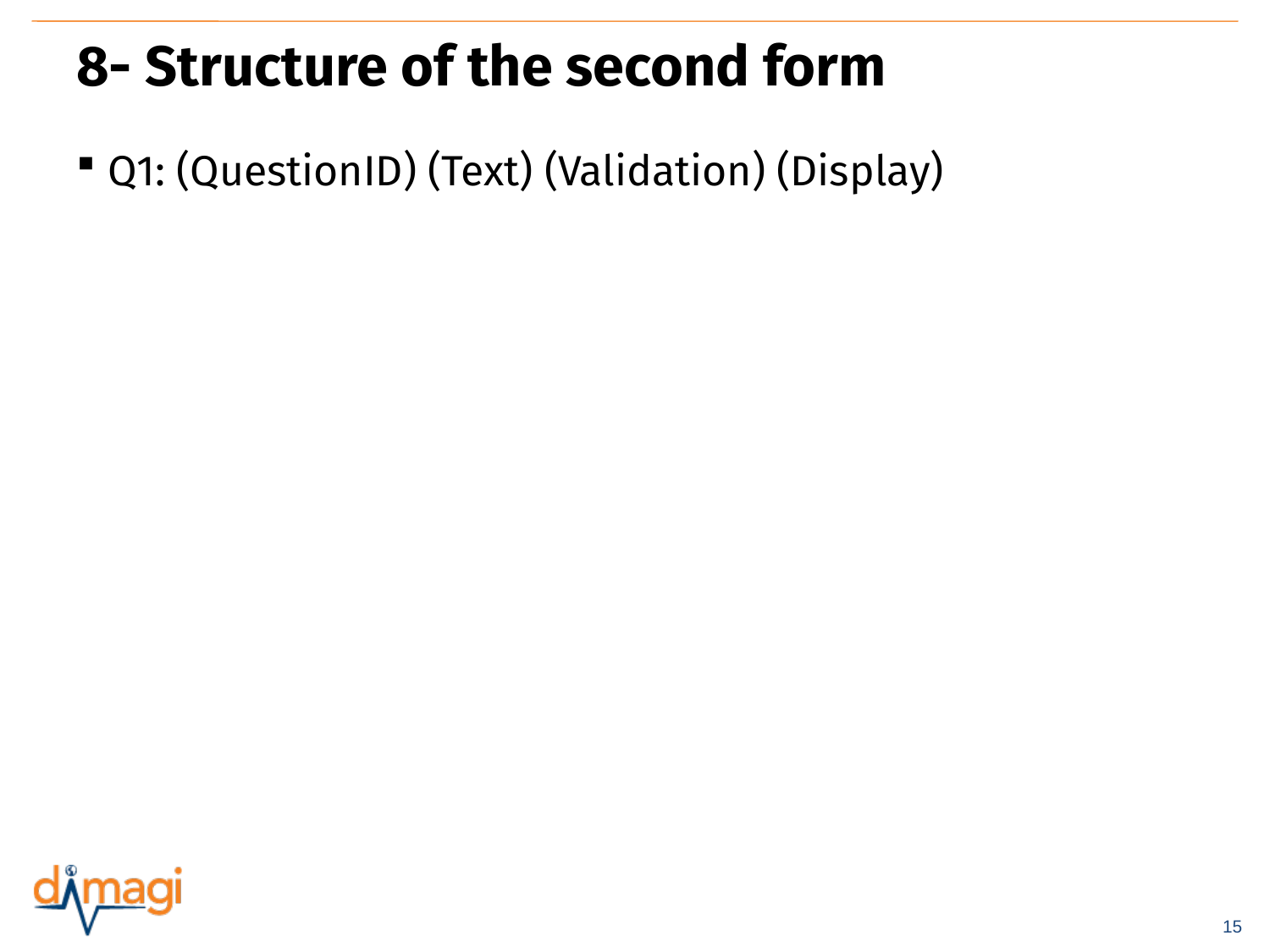

# 8- Structure of the second form
Q1: (QuestionID) (Text) (Validation) (Display)